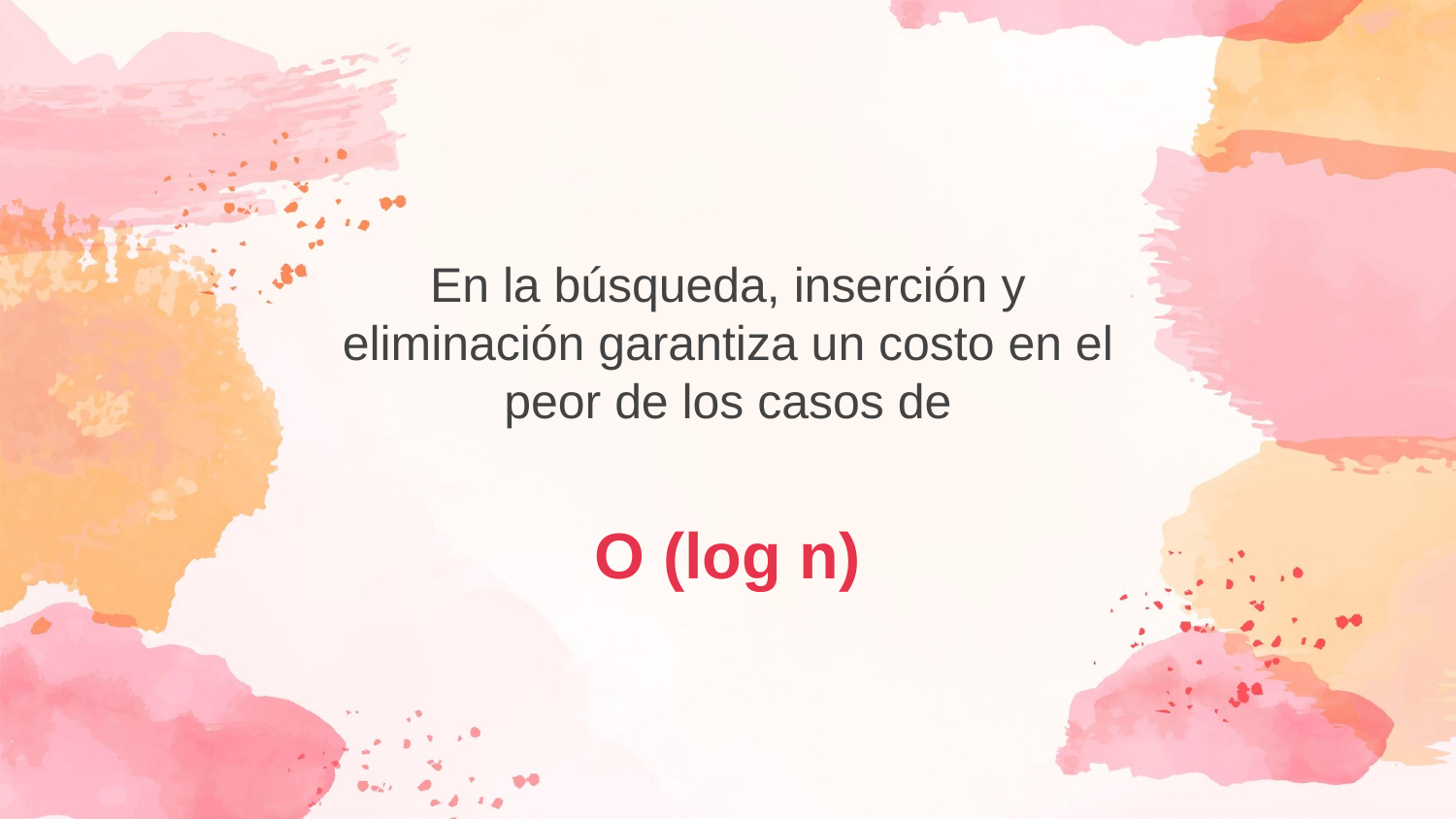

En la búsqueda, inserción y eliminación garantiza un costo en el peor de los casos de
# O (log n)